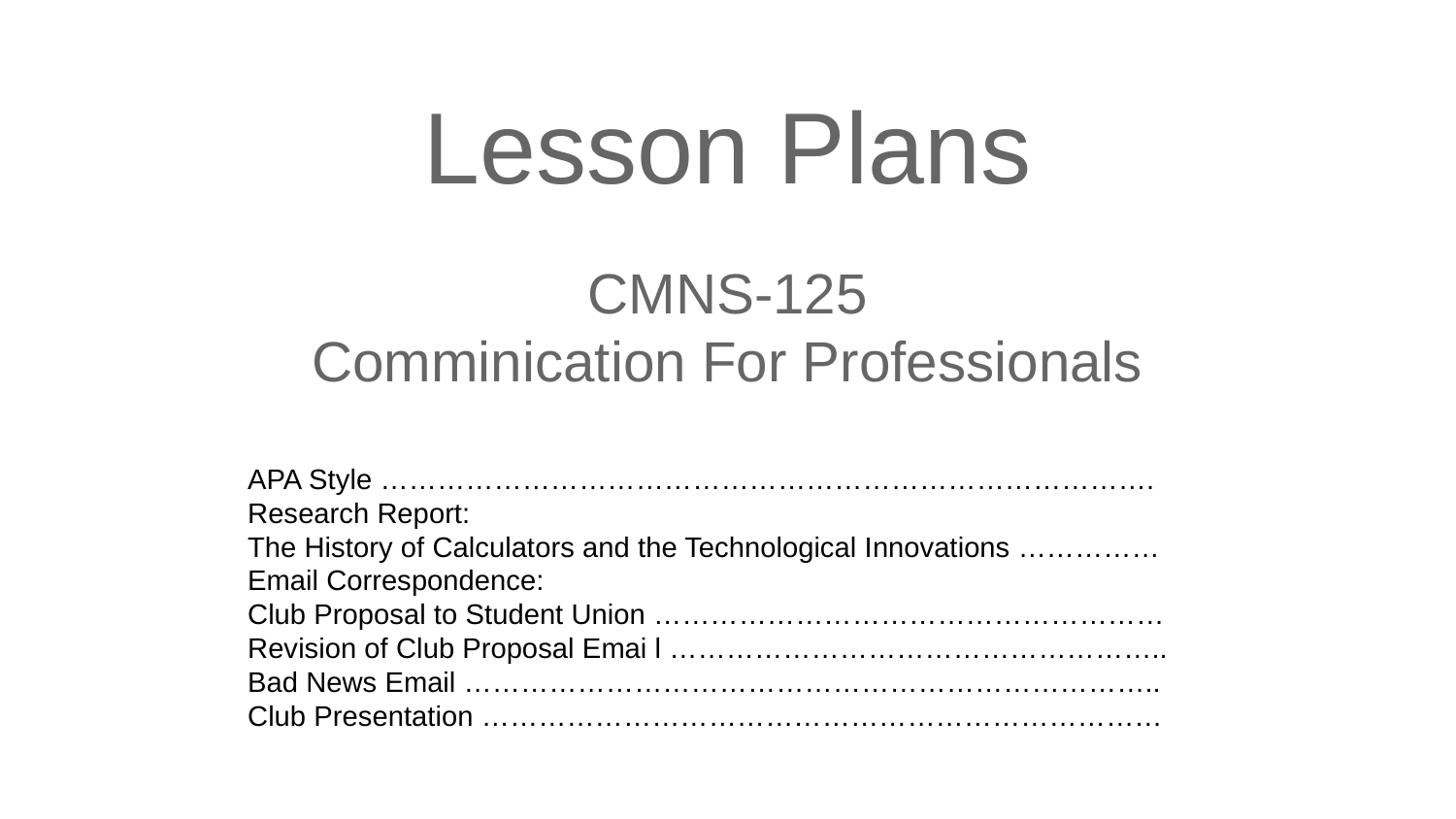

Lesson Plans

CMNS-125
Comminication For Professionals

APA Style ……………………………………………………………………….
Research Report:
The History of Calculators and the Technological Innovations ……………
Email Correspondence:
Club Proposal to Student Union ………………………………………………
Revision of Club Proposal Emai l ……………………………………………..
Bad News Email ………………………………………………………………..
Club Presentation ………………………………………………………………